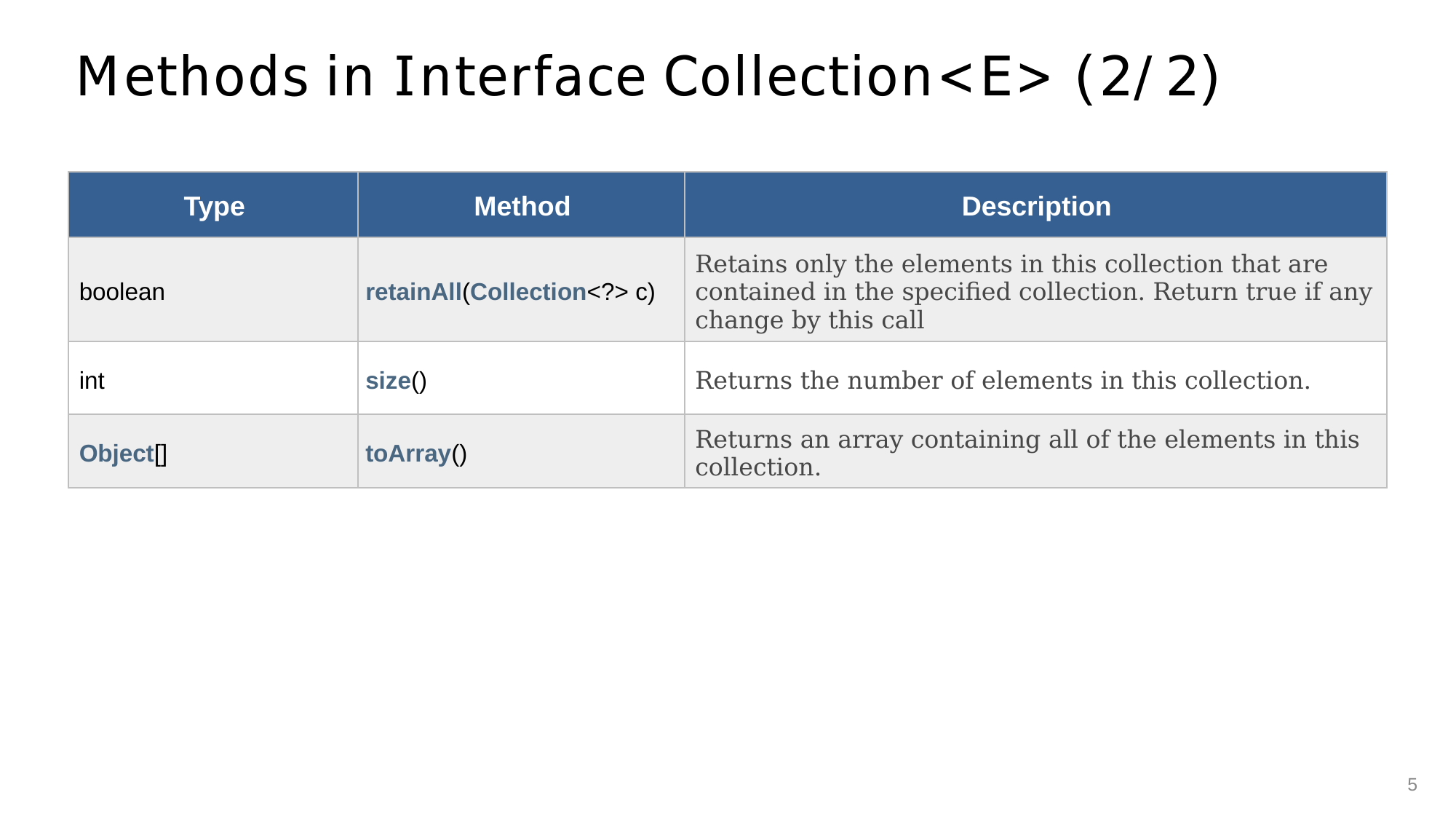

# Methods in Interface Collection<E> (2/2)
| Type | Method | Description |
| --- | --- | --- |
| boolean | retainAll​(Collection<?> c) | Retains only the elements in this collection that are contained in the specified collection. Return true if any change by this call |
| int | size() | Returns the number of elements in this collection. |
| Object[] | toArray() | Returns an array containing all of the elements in this collection. |
5